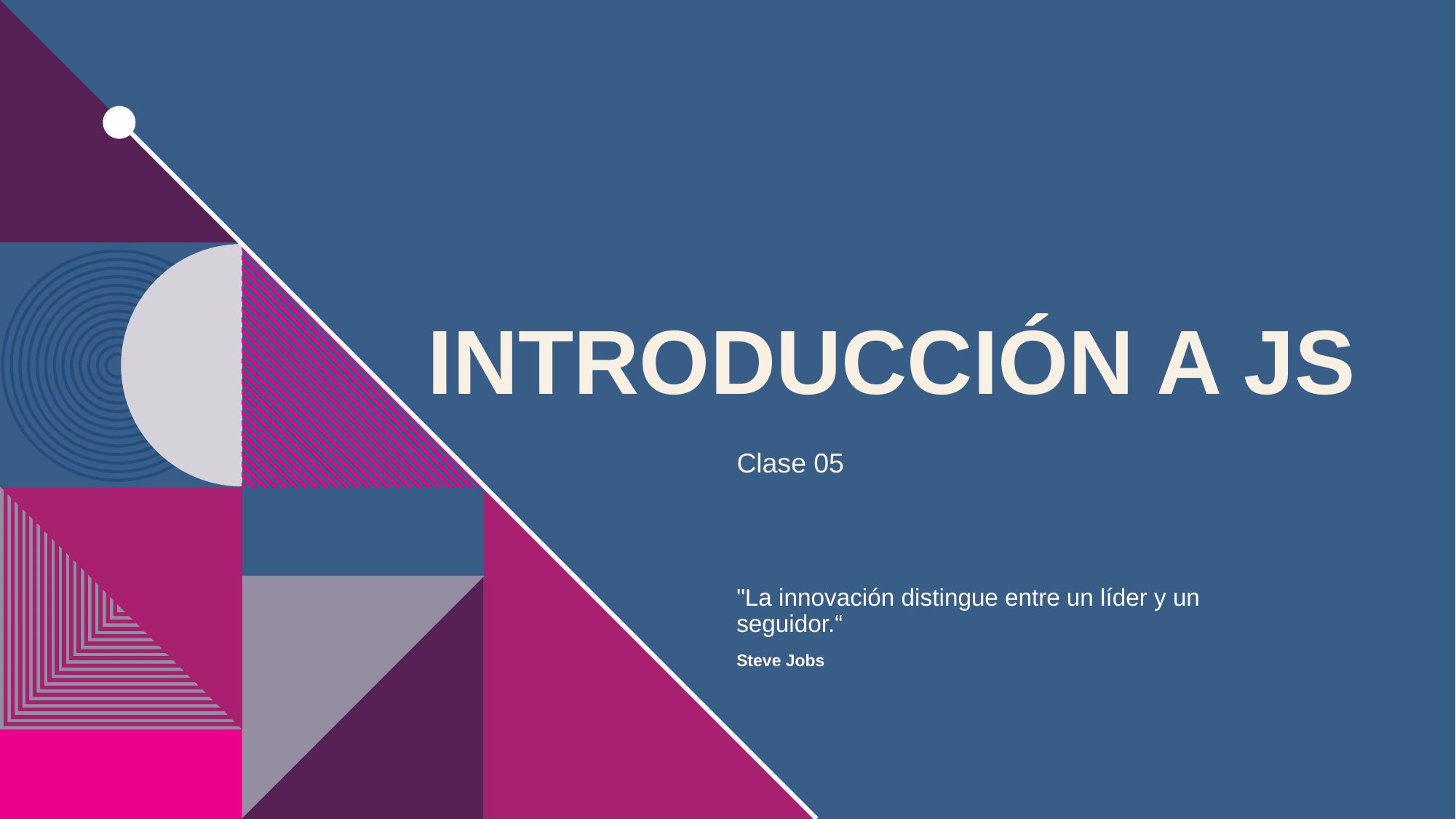

# Introducción a js
Clase 05
"La innovación distingue entre un líder y un seguidor.“
Steve Jobs